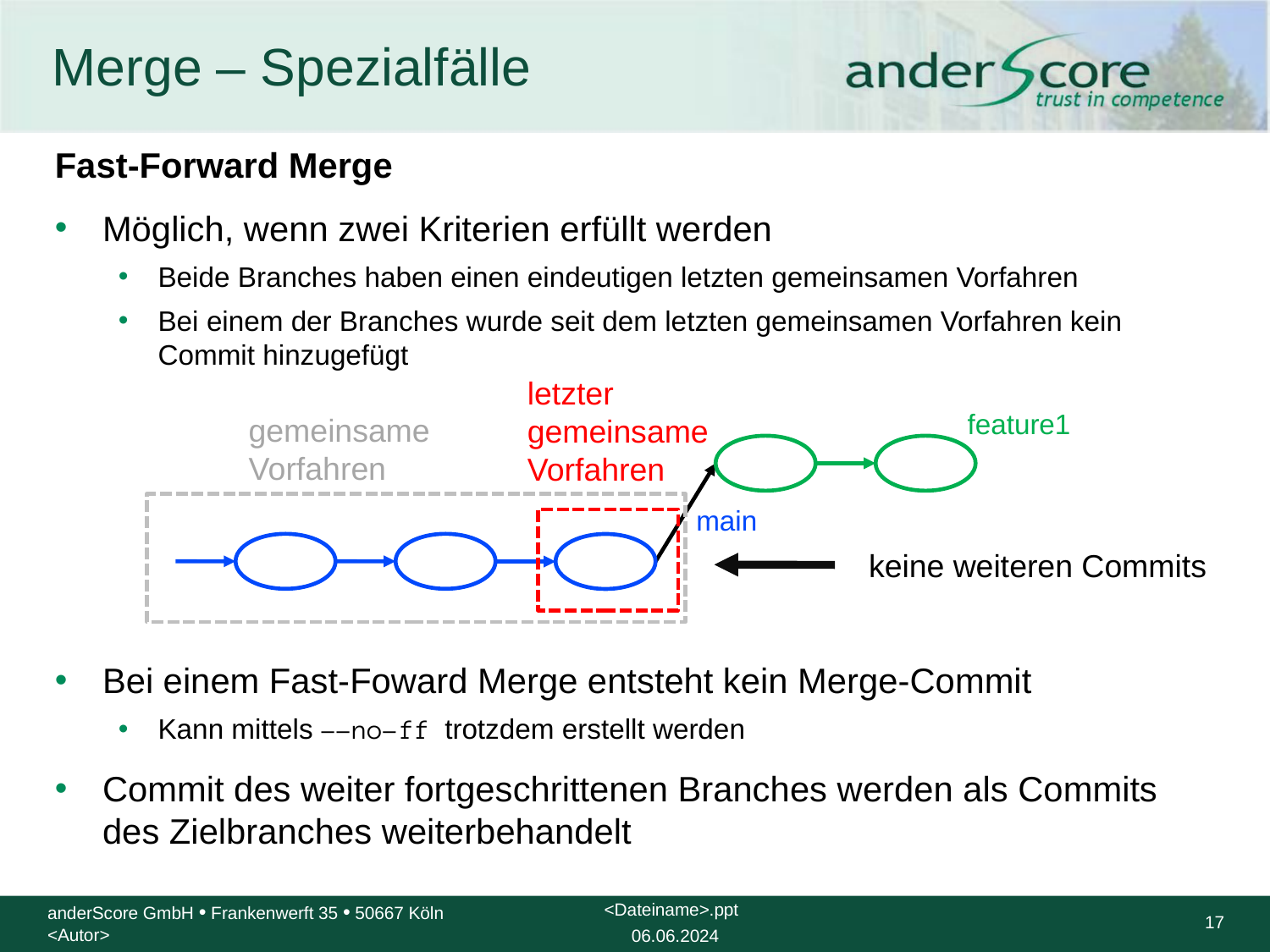

# Merge – Spezialfälle
Fast-Forward Merge
Möglich, wenn zwei Kriterien erfüllt werden
Beide Branches haben einen eindeutigen letzten gemeinsamen Vorfahren
Bei einem der Branches wurde seit dem letzten gemeinsamen Vorfahren kein Commit hinzugefügt
letzter gemeinsame Vorfahren
feature1
gemeinsame Vorfahren

main

keine weiteren Commits
Bei einem Fast-Foward Merge entsteht kein Merge-Commit
Kann mittels --no-ff trotzdem erstellt werden
Commit des weiter fortgeschrittenen Branches werden als Commits des Zielbranches weiterbehandelt